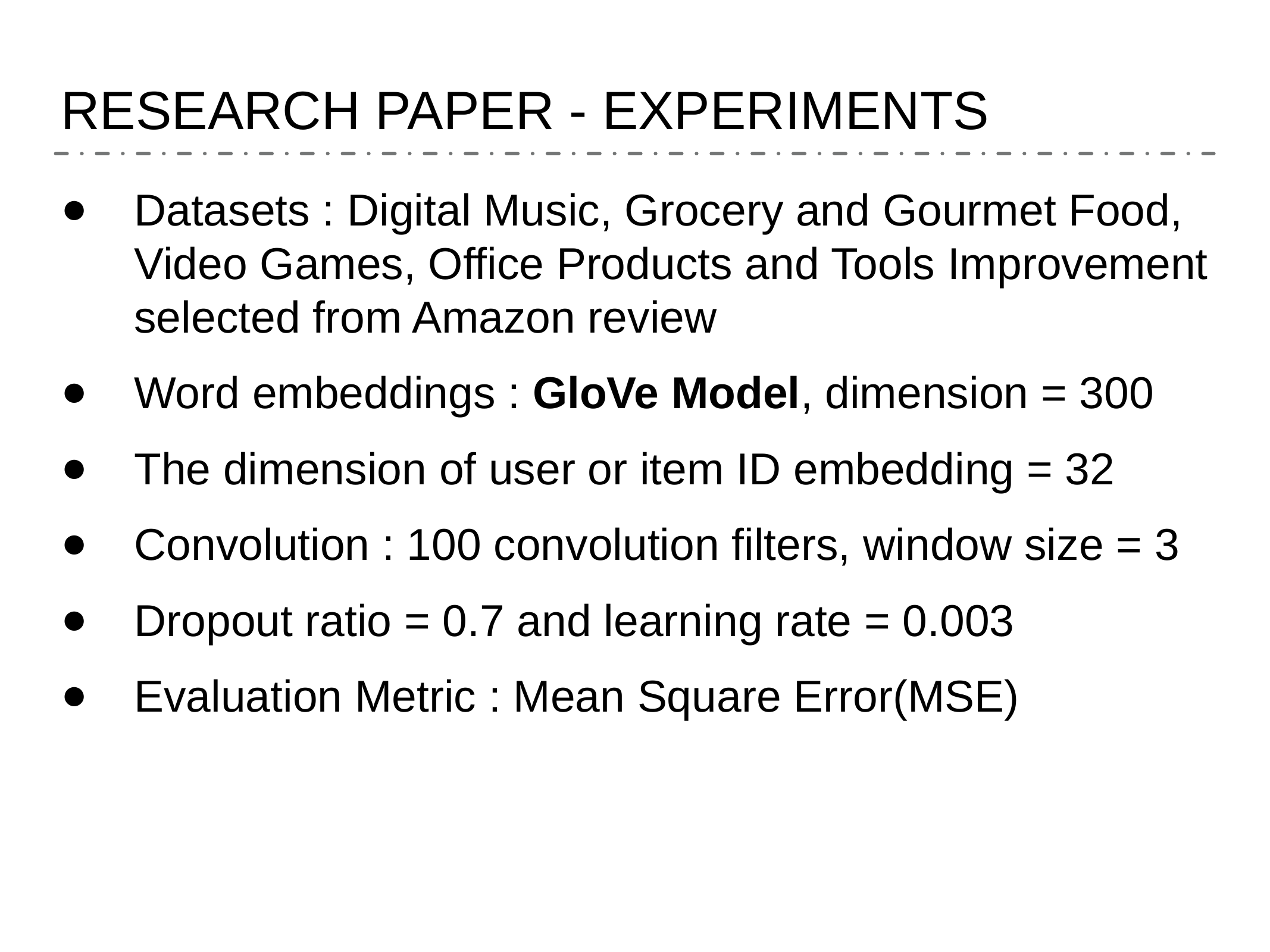

# RESEARCH PAPER - EXPERIMENTS
Datasets : Digital Music, Grocery and Gourmet Food, Video Games, Office Products and Tools Improvement selected from Amazon review
Word embeddings : GloVe Model, dimension = 300
The dimension of user or item ID embedding = 32
Convolution : 100 convolution filters, window size = 3
Dropout ratio = 0.7 and learning rate = 0.003
Evaluation Metric : Mean Square Error(MSE)